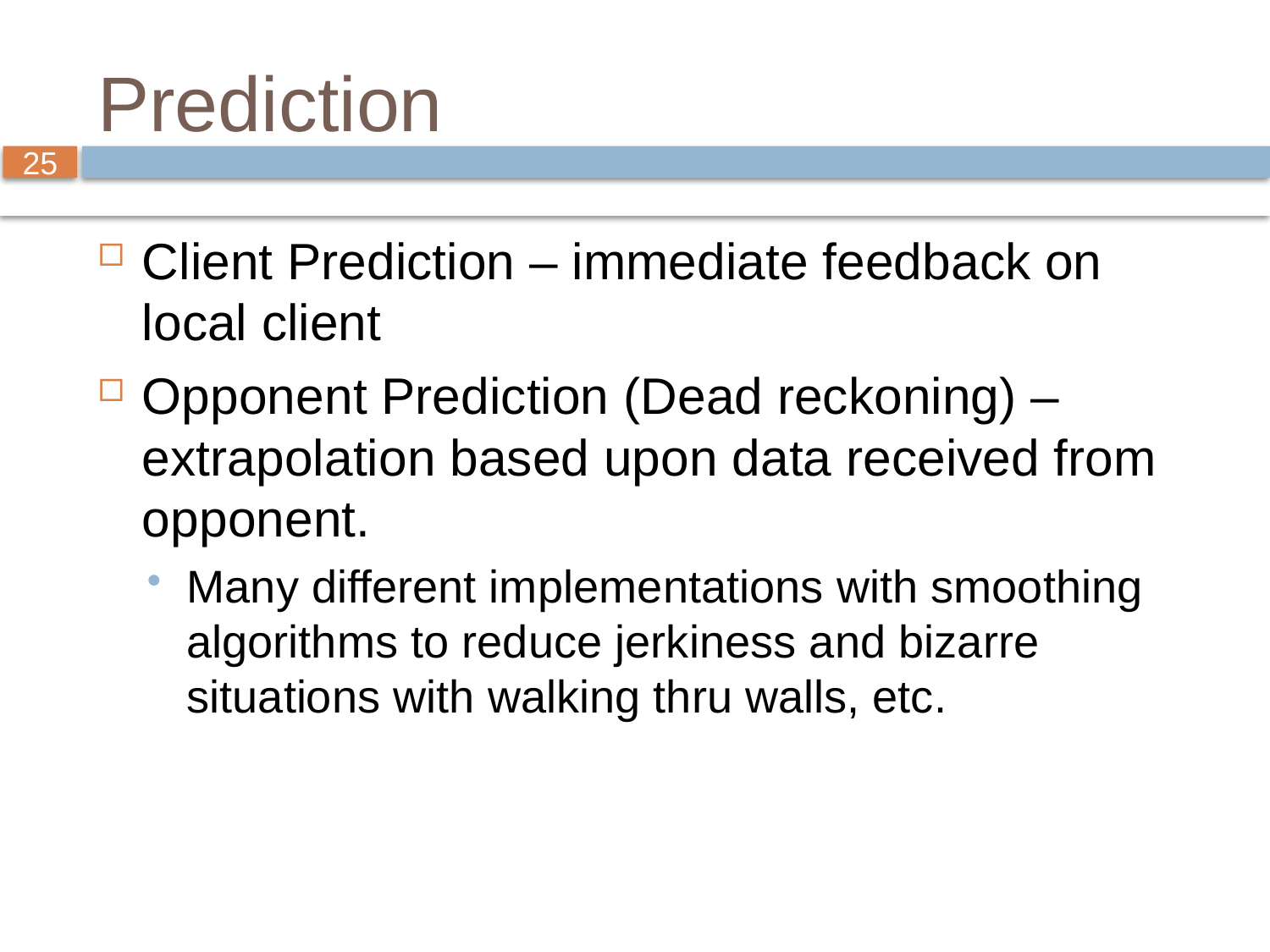

# Prediction
Client Prediction – immediate feedback on local client
Opponent Prediction (Dead reckoning) – extrapolation based upon data received from opponent.
Many different implementations with smoothing algorithms to reduce jerkiness and bizarre situations with walking thru walls, etc.